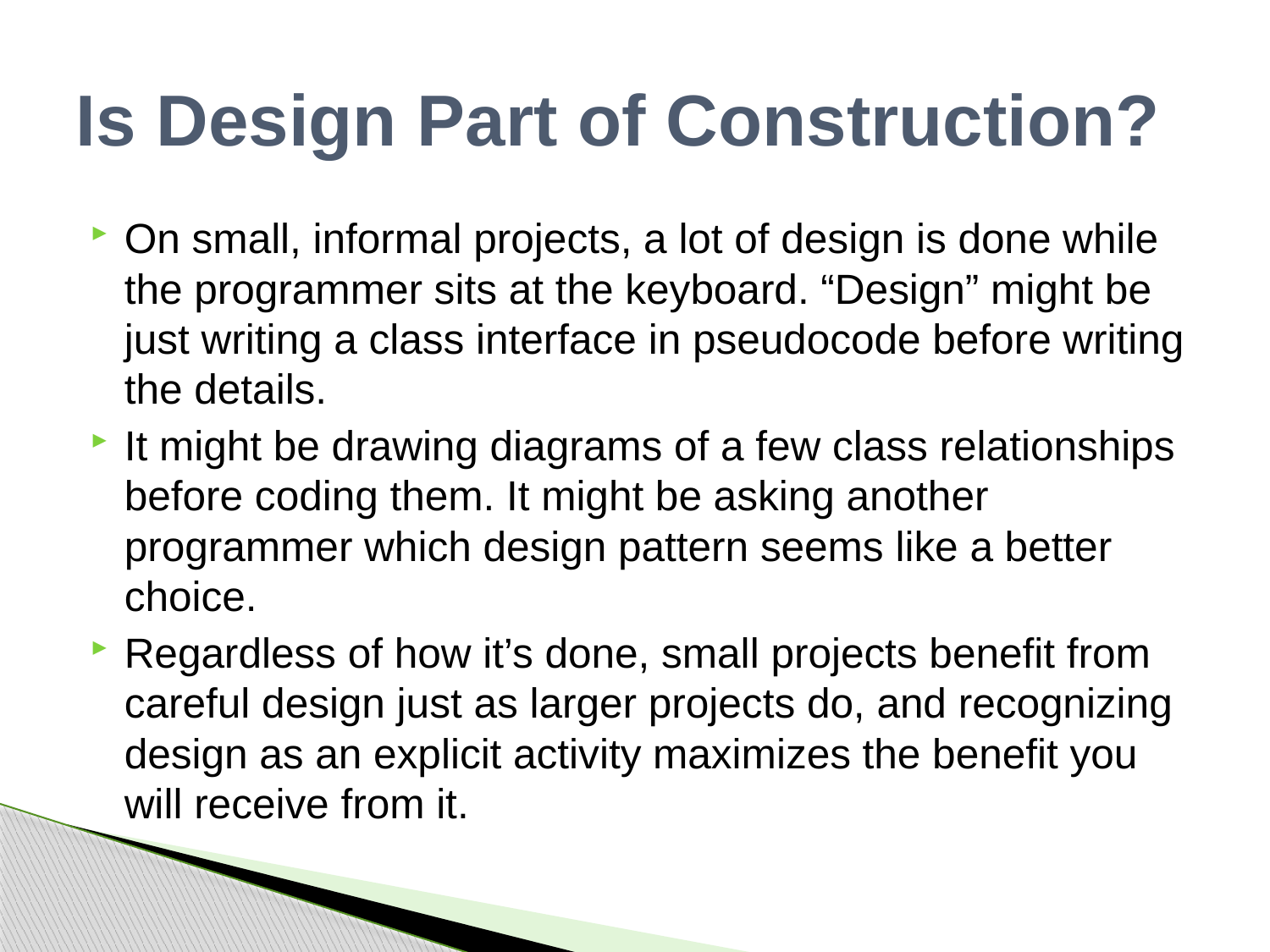

# Is Design Part of Construction?
On small, informal projects, a lot of design is done while the programmer sits at the keyboard. “Design” might be just writing a class interface in pseudocode before writing the details.
It might be drawing diagrams of a few class relationships before coding them. It might be asking another programmer which design pattern seems like a better choice.
Regardless of how it’s done, small projects benefit from careful design just as larger projects do, and recognizing design as an explicit activity maximizes the benefit you will receive from it.